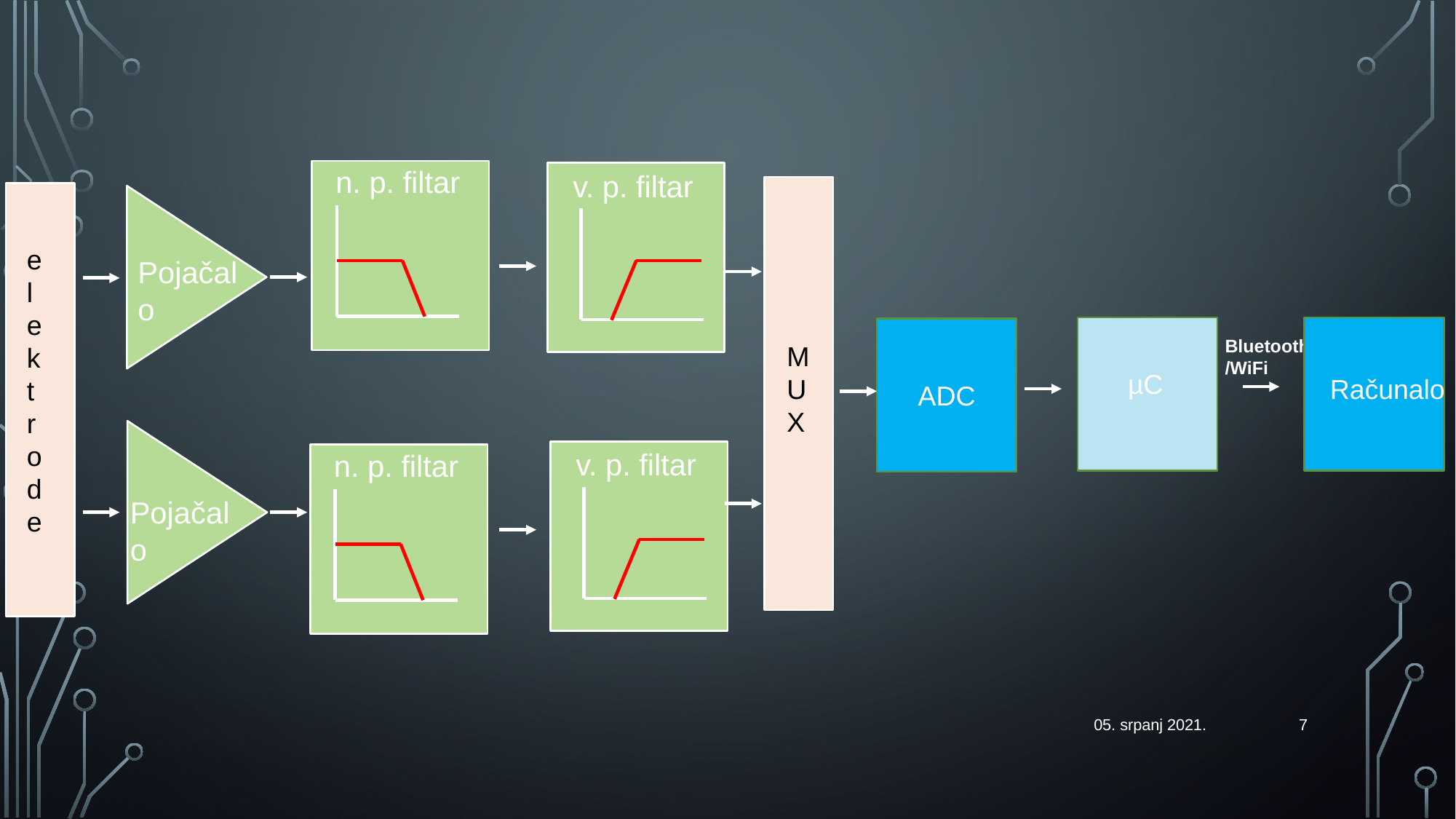

n. p. filtar

v. p. filtar

elektrode
Pojačalo

ADC
Bluetooth
/WiFi
MUX
µC
Računalo
v. p. filtar
n. p. filtar

Pojačalo
7
05. srpanj 2021.